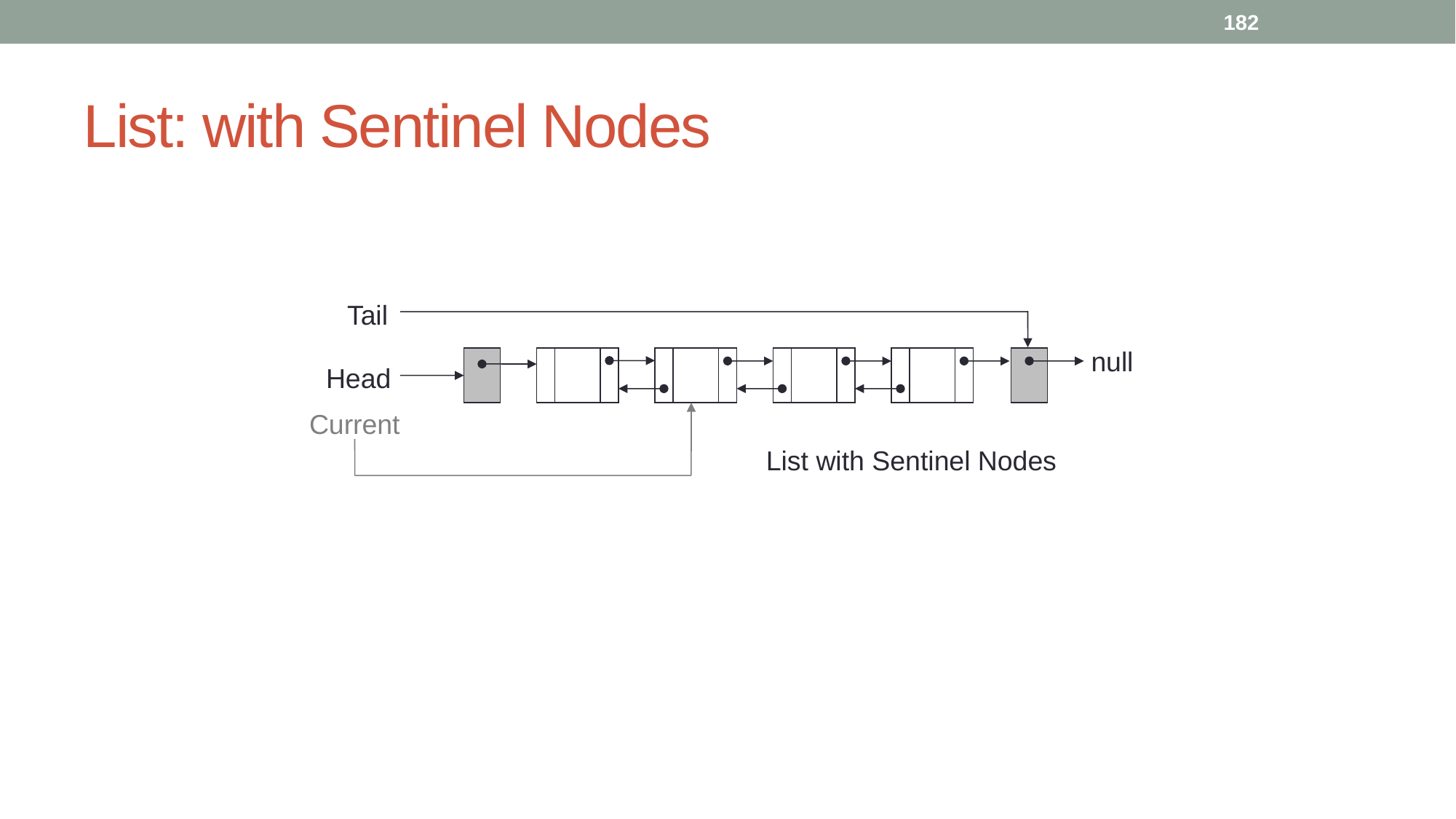

182
# List: with Sentinel Nodes
Tail

null

Head

Current

List with Sentinel Nodes